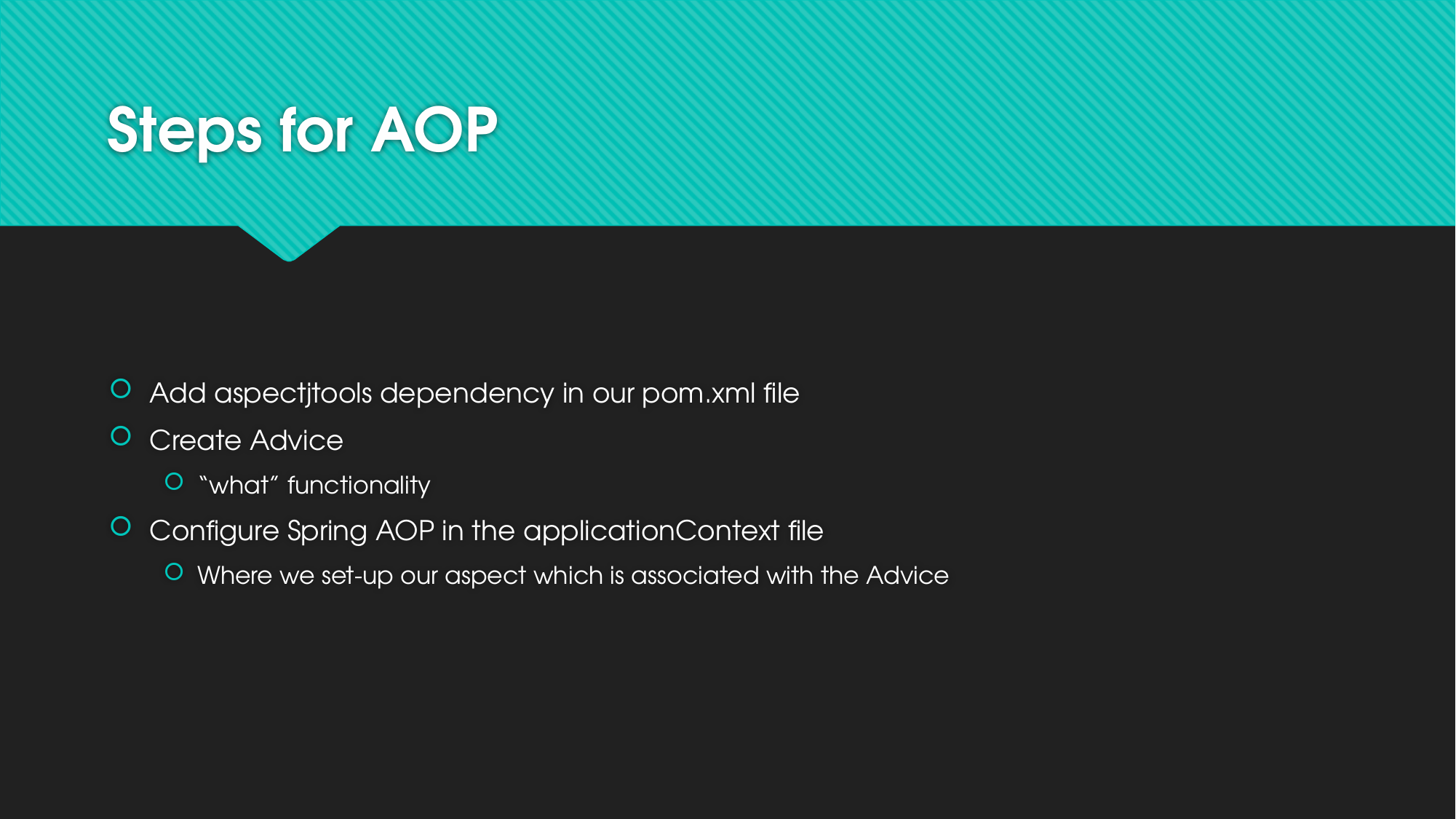

# Steps for AOP
Add aspectjtools dependency in our pom.xml file
Create Advice
“what” functionality
Configure Spring AOP in the applicationContext file
Where we set-up our aspect which is associated with the Advice